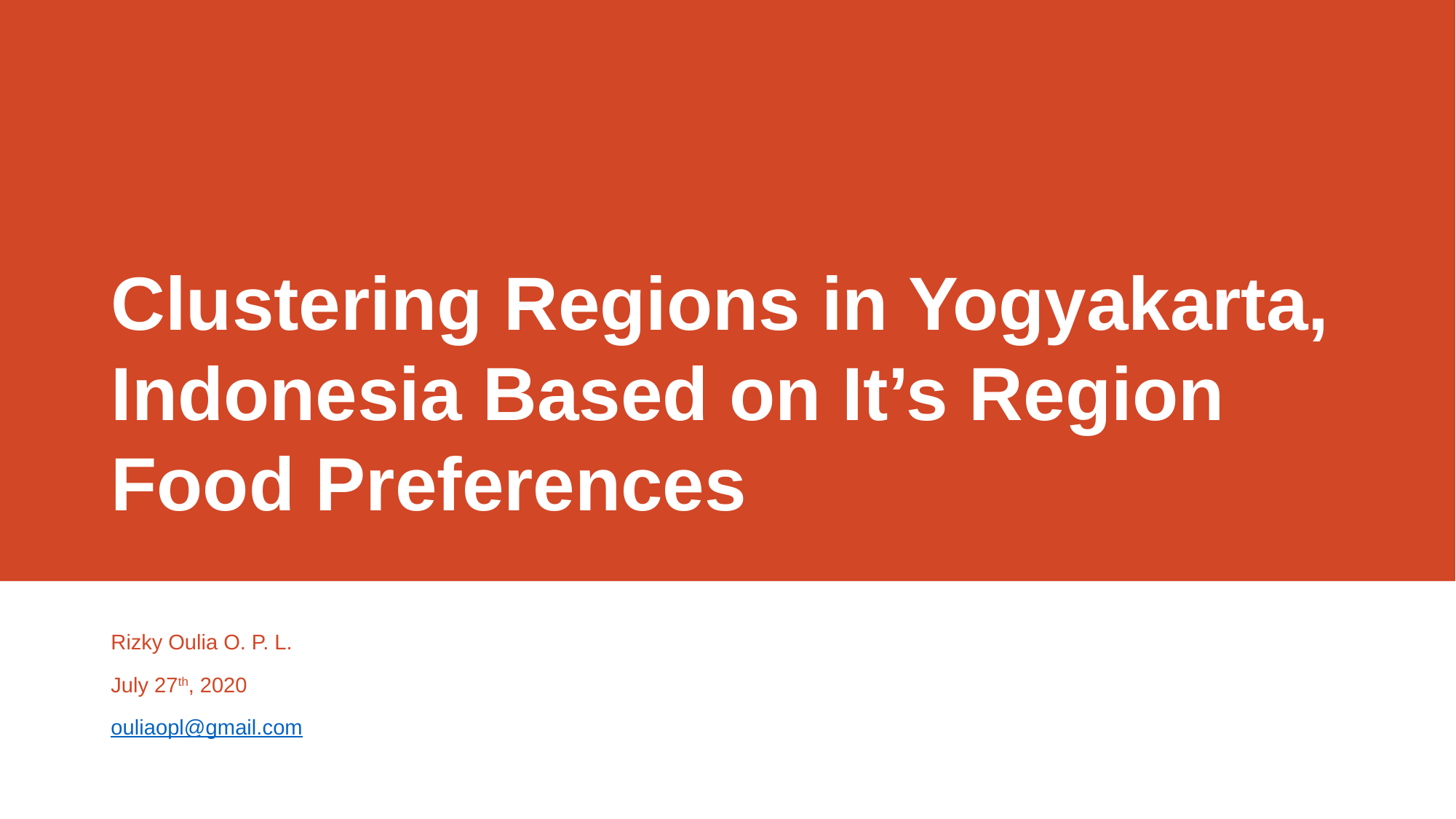

# Clustering Regions in Yogyakarta, Indonesia Based on It’s Region Food Preferences
Rizky Oulia O. P. L.
July 27th, 2020
ouliaopl@gmail.com